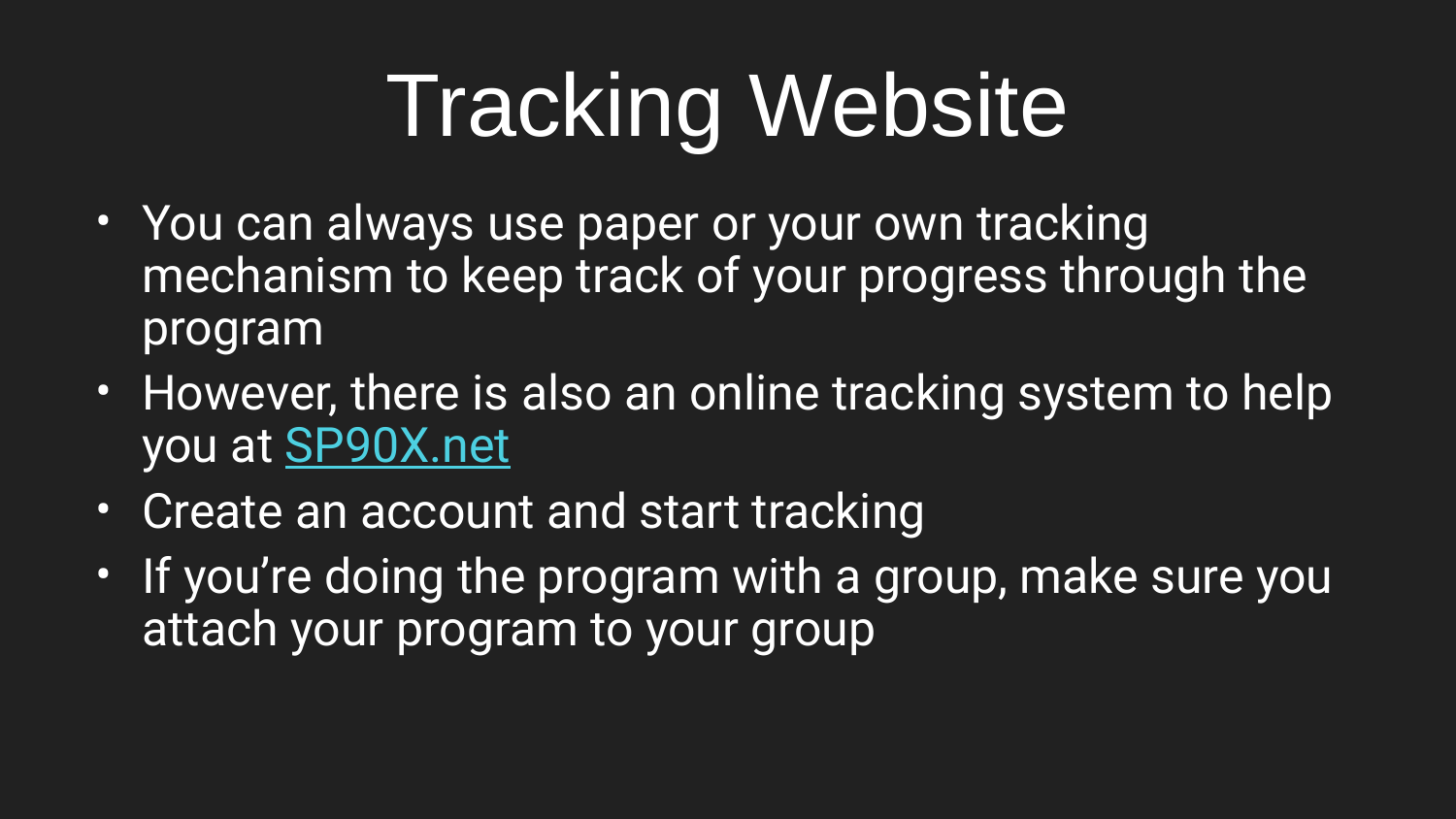

# Tracking Website
You can always use paper or your own tracking mechanism to keep track of your progress through the program
However, there is also an online tracking system to help you at SP90X.net
Create an account and start tracking
If you’re doing the program with a group, make sure you attach your program to your group